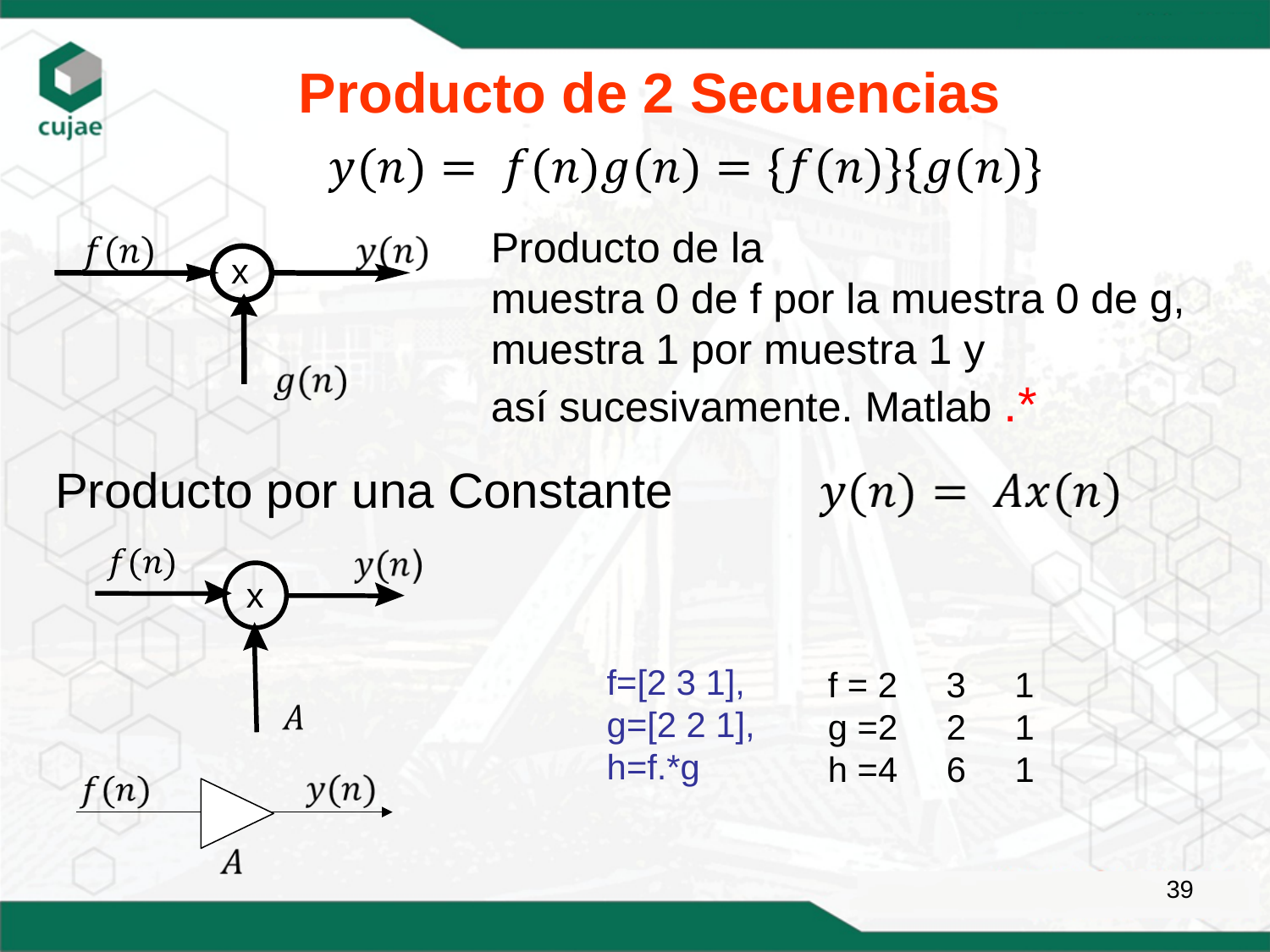

Producto de 2 Secuencias

Producto de la
muestra 0 de f por la muestra 0 de g, muestra 1 por muestra 1 y
así sucesivamente. Matlab .*

x

Producto por una Constante

x

f=[2 3 1],
g=[2 2 1],
h=f.*g
f = 2     3     1
g =2     2     1
h =4     6     1

39